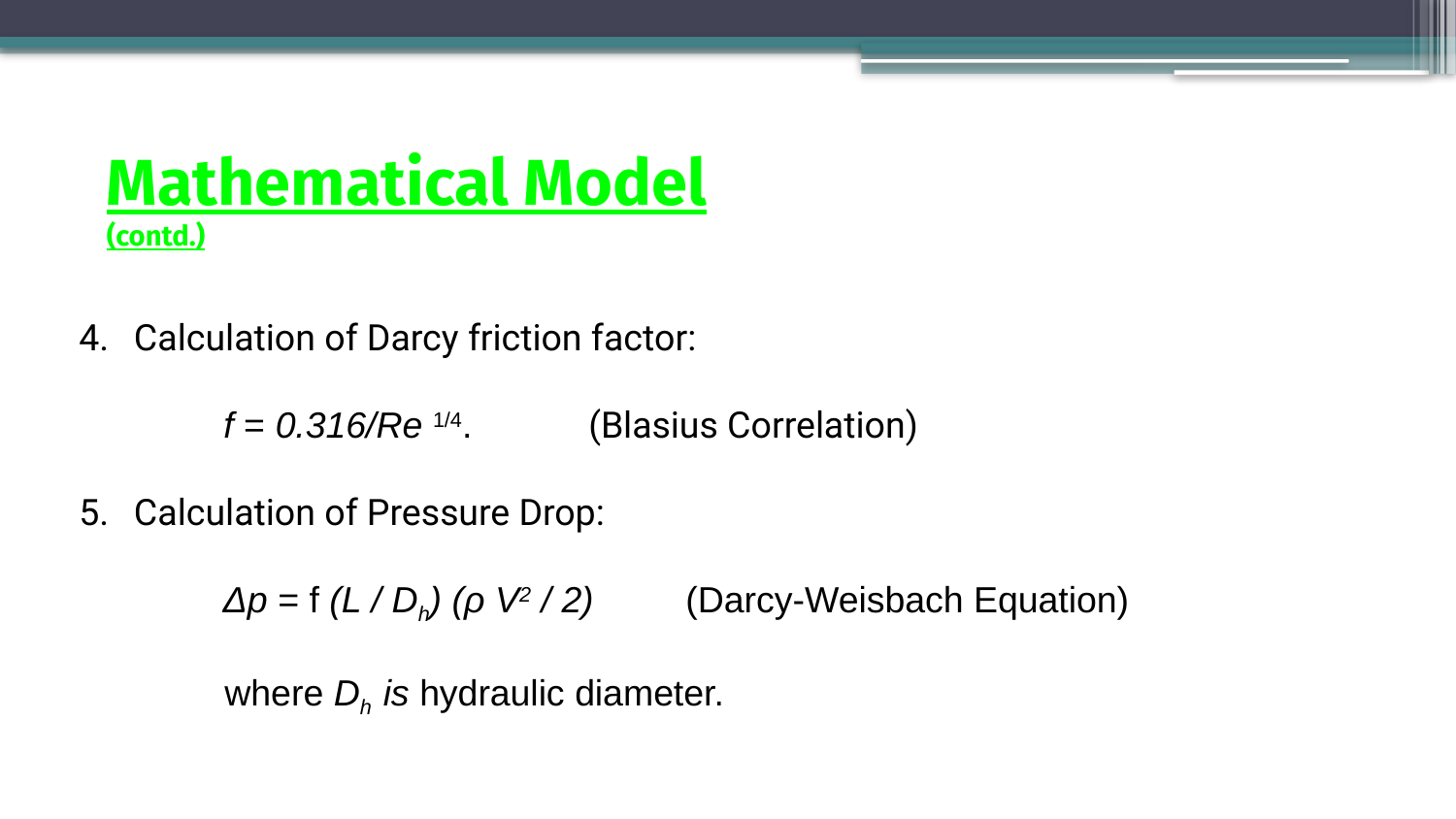

Mathematical Model
(contd.)
Calculation of Darcy friction factor:

 	          f = 0.316/Re 1/4.       	  (Blasius Correlation)

Calculation of Pressure Drop:

                Δp = f (L / Dh) (ρ V2 / 2)         (Darcy-Weisbach Equation)

	where Dh  is hydraulic diameter.